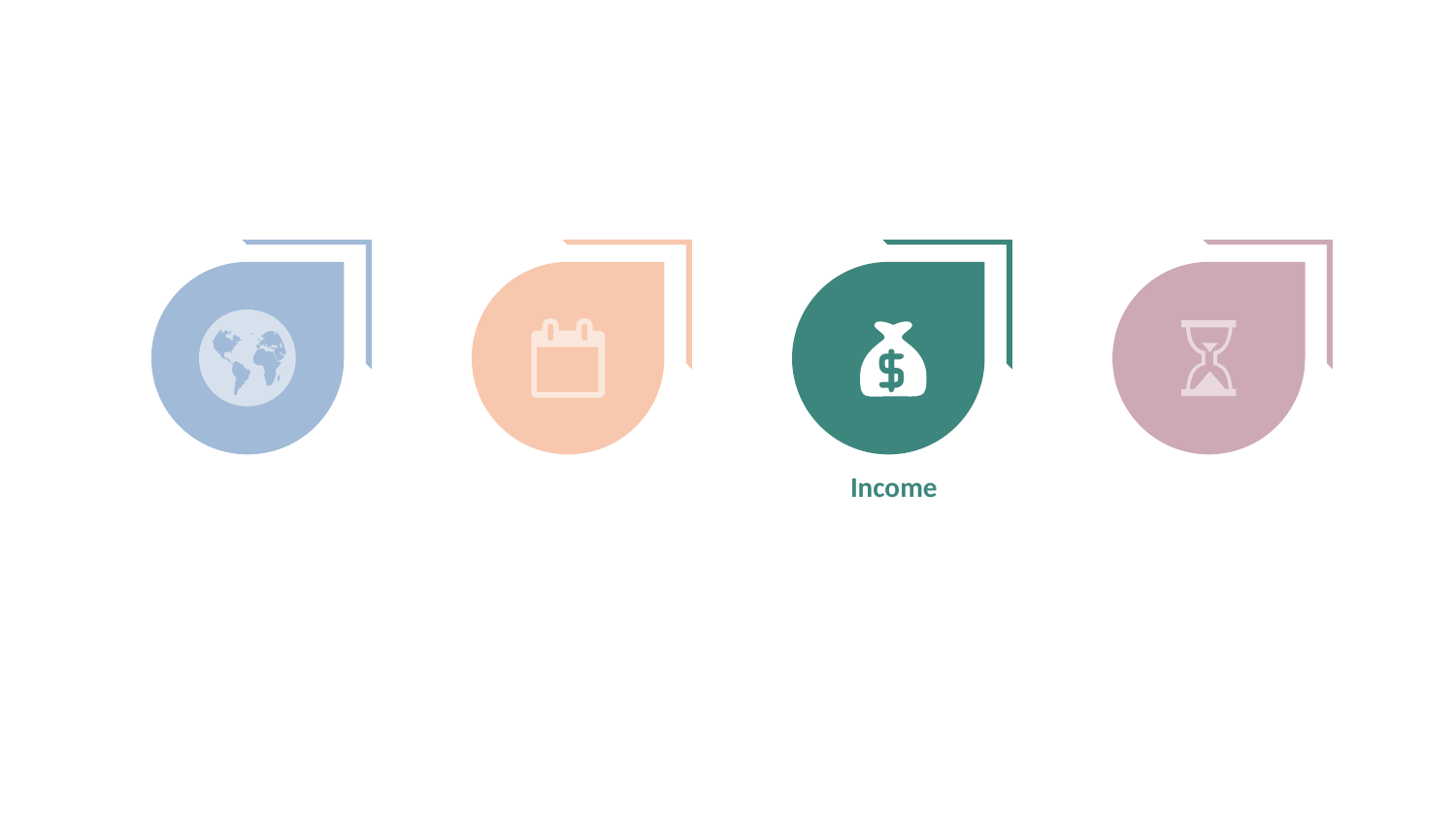

Income

GPA PPT Timesaver – Privileged and Confidential